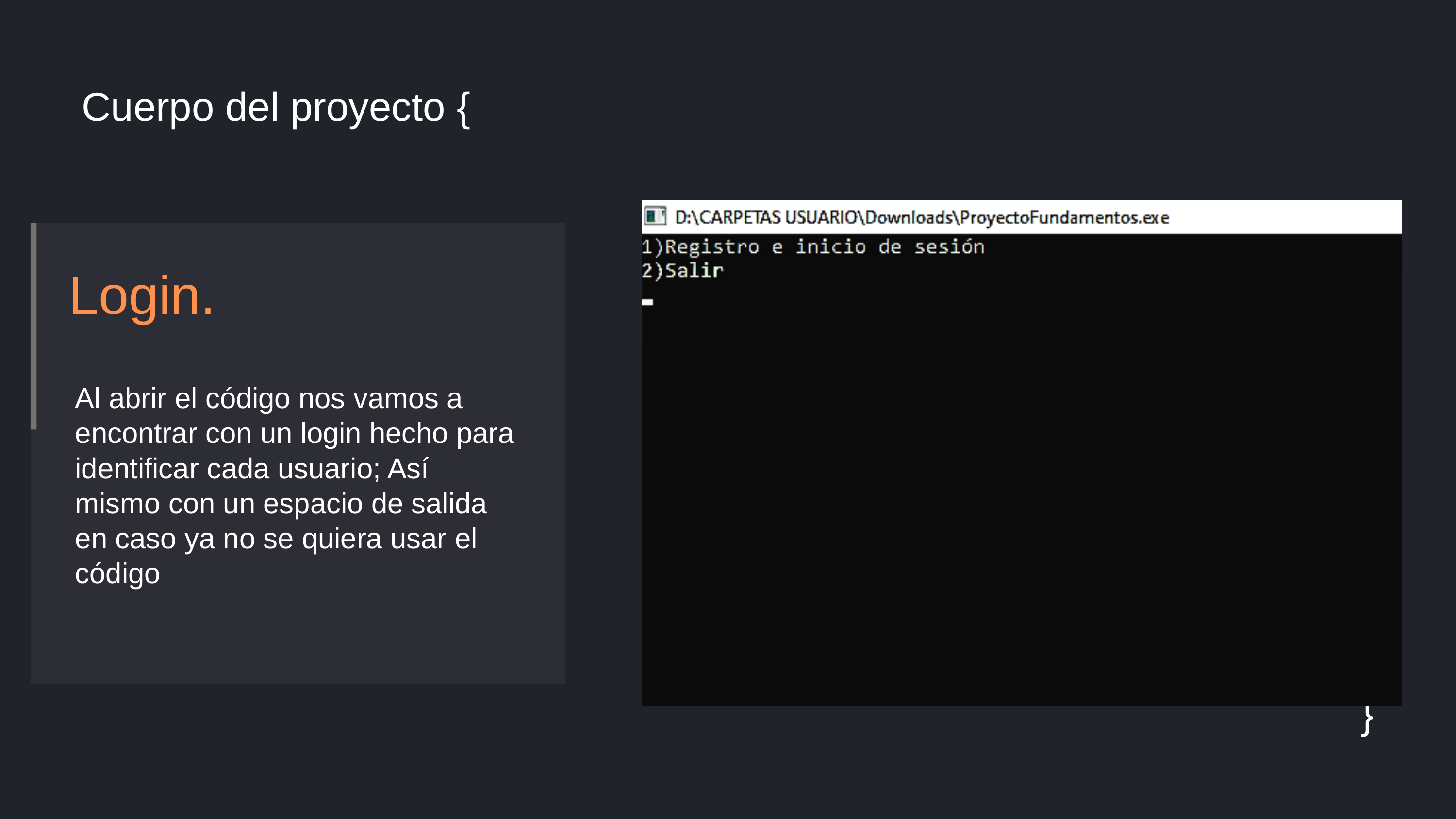

Cuerpo del proyecto {

Login.
Al abrir el código nos vamos a encontrar con un login hecho para identificar cada usuario; Así mismo con un espacio de salida en caso ya no se quiera usar el código
}